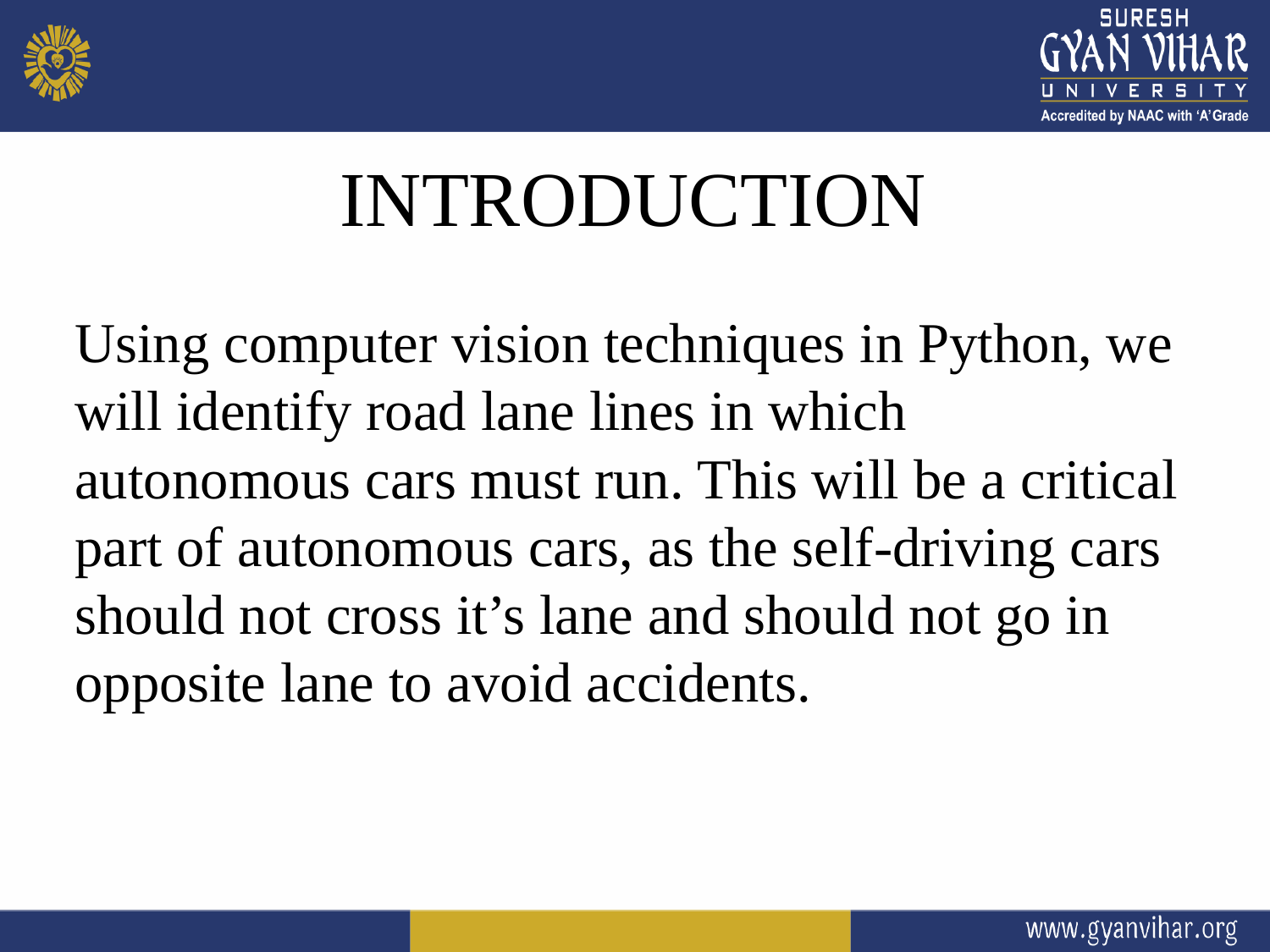

# INTRODUCTION
Using computer vision techniques in Python, we will identify road lane lines in which autonomous cars must run. This will be a critical part of autonomous cars, as the self-driving cars should not cross it’s lane and should not go in opposite lane to avoid accidents.